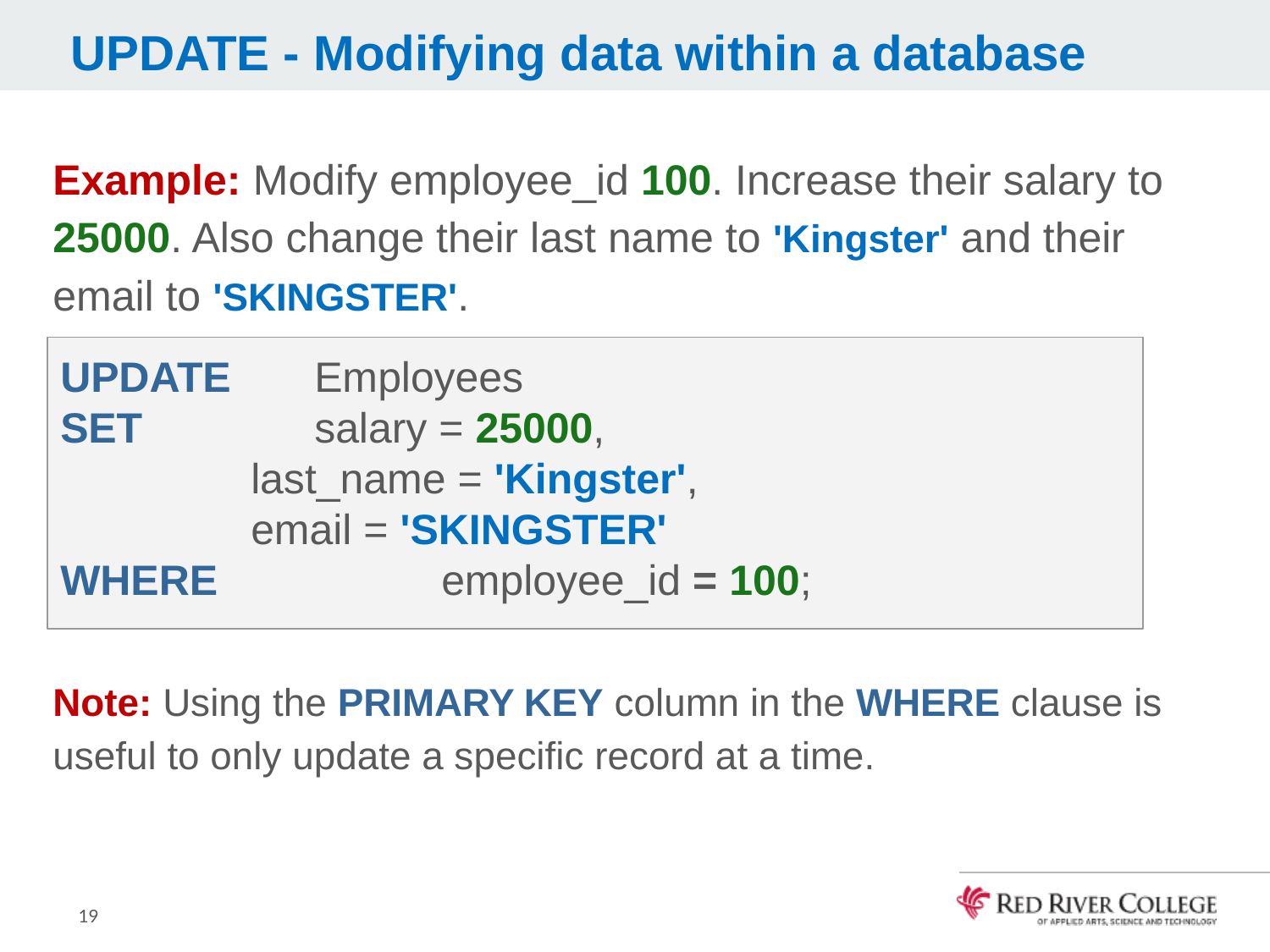

# UPDATE - Modifying data within a database
Example: Modify employee_id 100. Increase their salary to 25000. Also change their last name to 'Kingster' and their email to 'SKINGSTER'.

Note: Using the PRIMARY KEY column in the WHERE clause is useful to only update a specific record at a time.
UPDATE	Employees
SET		salary = 25000,
last_name = 'Kingster',
email = 'SKINGSTER'
WHERE		employee_id = 100;
19